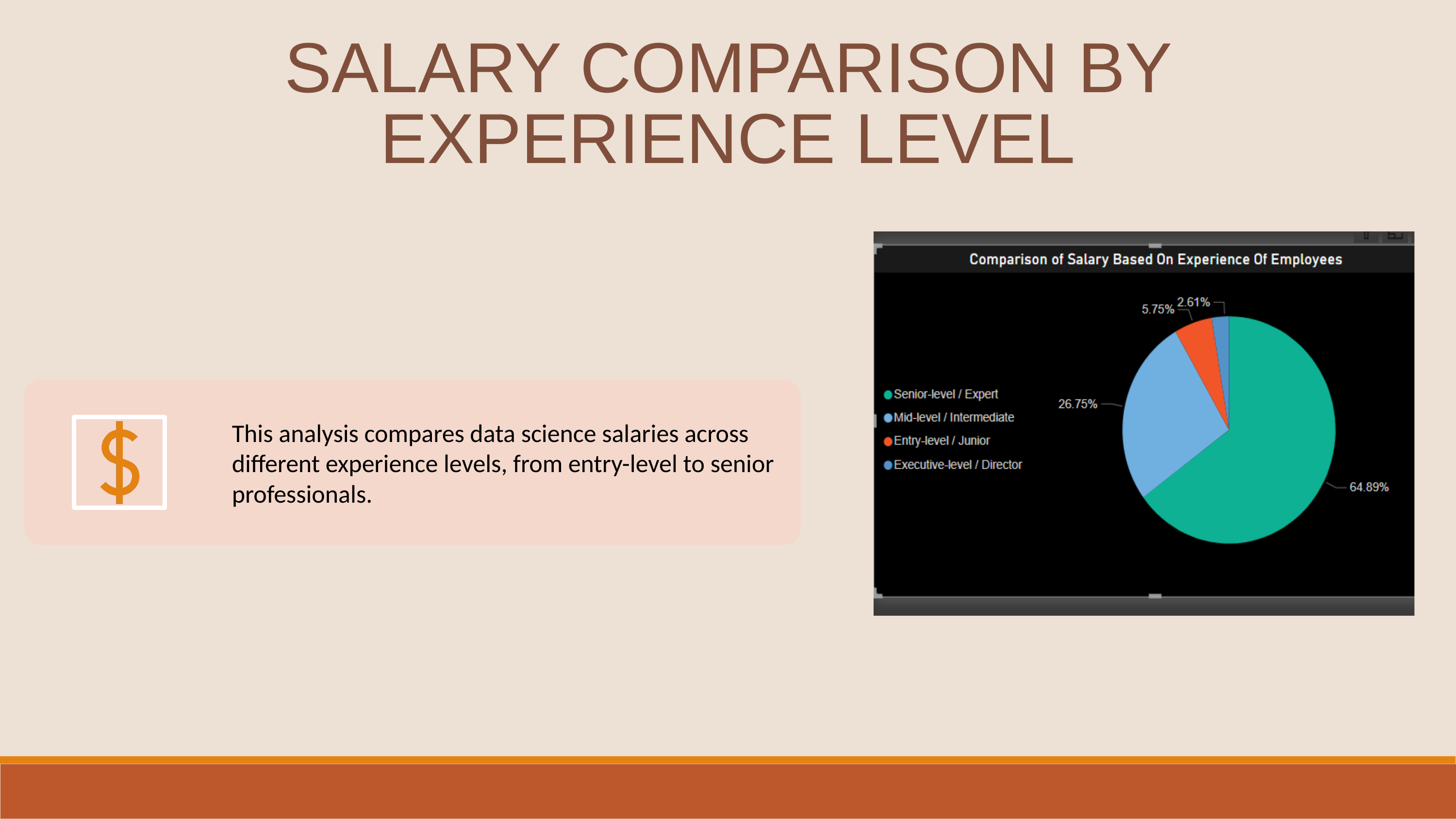

SALARY COMPARISON BY EXPERIENCE LEVEL
This analysis compares data science salaries across different experience levels, from entry-level to senior professionals.